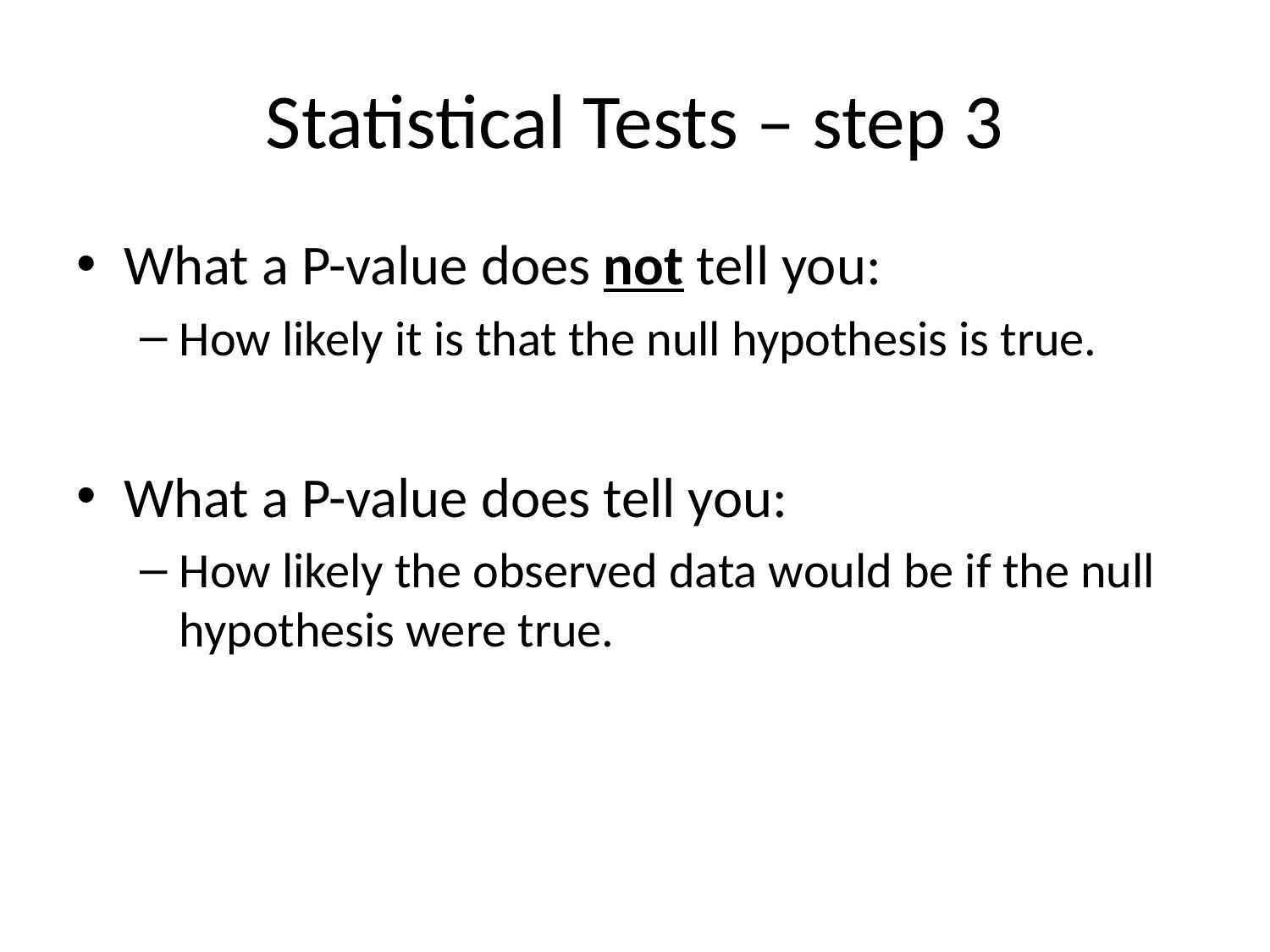

# Statistical Tests – step 3
What a P-value does not tell you:
How likely it is that the null hypothesis is true.

What a P-value does tell you:
How likely the observed data would be if the null hypothesis were true.